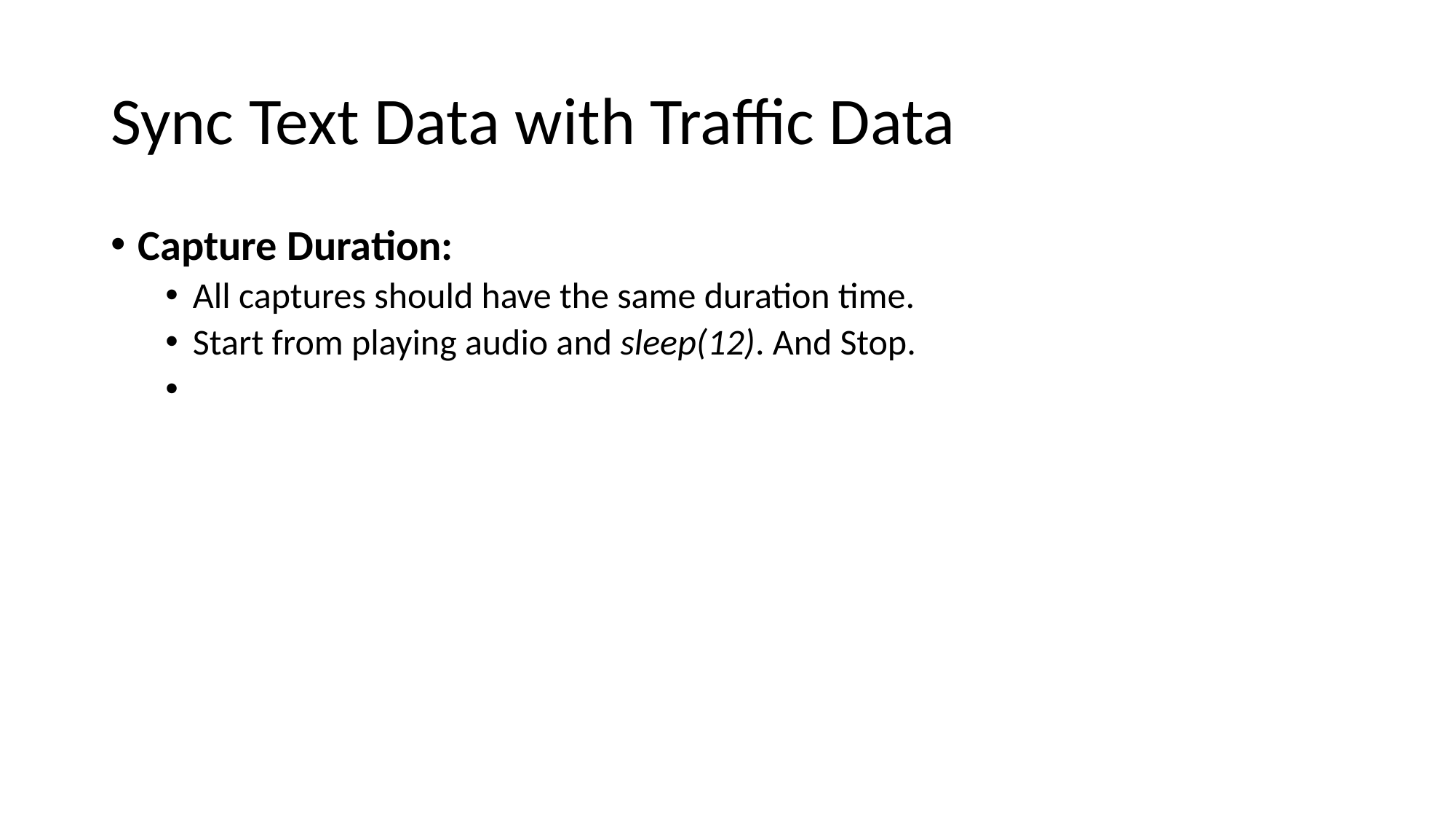

# Sync Text Data with Traffic Data
Capture Duration:
All captures should have the same duration time.
Start from playing audio and sleep(12). And Stop.